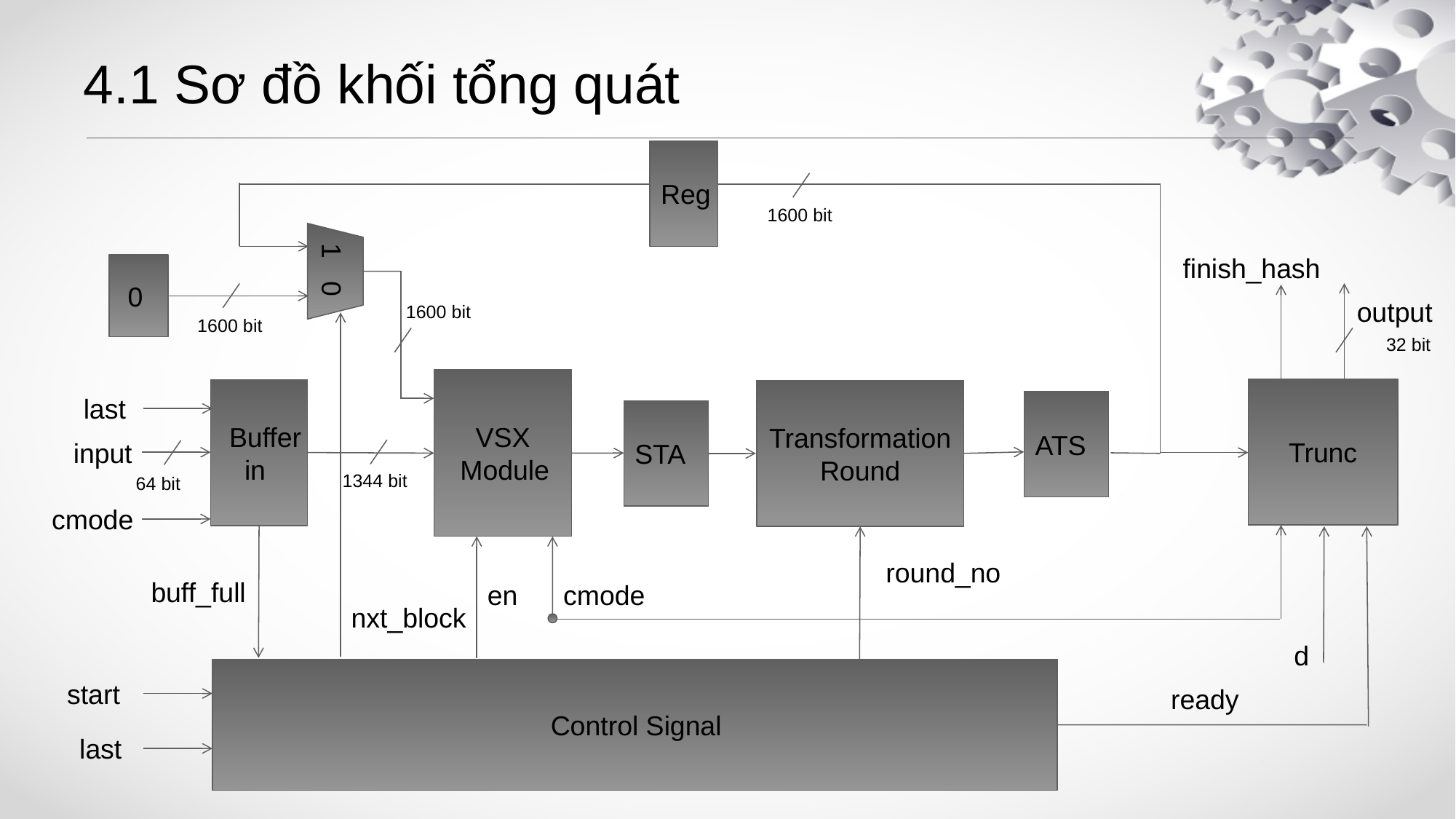

# 4.1 Sơ đồ khối tổng quát
Reg
1600 bit
1   0
finish_hash
 0
output
1600 bit
1600 bit
   32 bit
    VSX
  Module
Trunc
 Buffer
   in
Transformation
Round
last
ATS
STA
input
1344 bit
64 bit
cmode
round_no
buff_full
en
cmode
nxt_block

       d
			Control Signal
  start
ready
         last